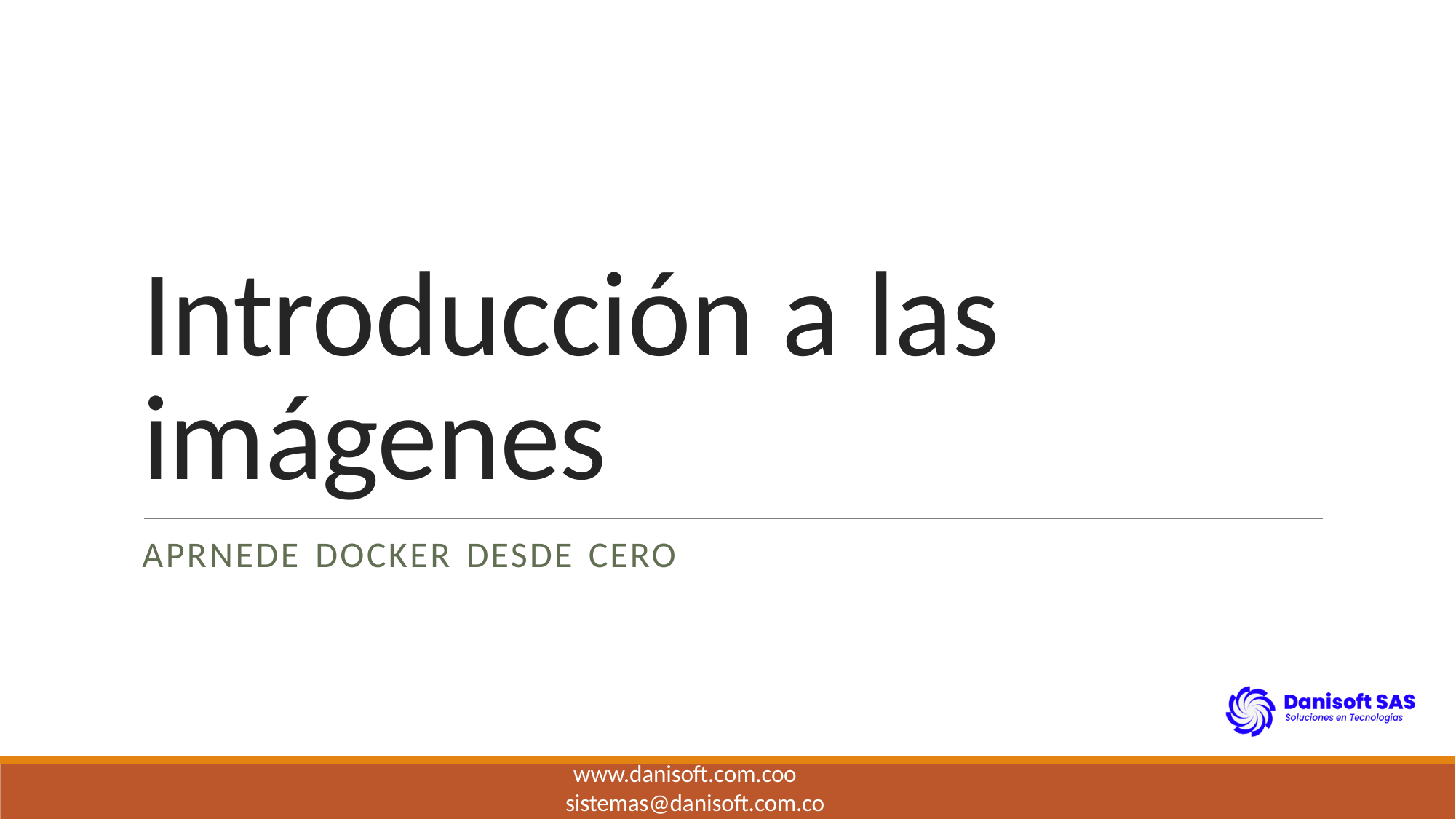

# Introducción a las  imágenes
APRNEDE DOCKER DESDE CERO
www.danisoft.com.coo
sistemas@danisoft.com.co